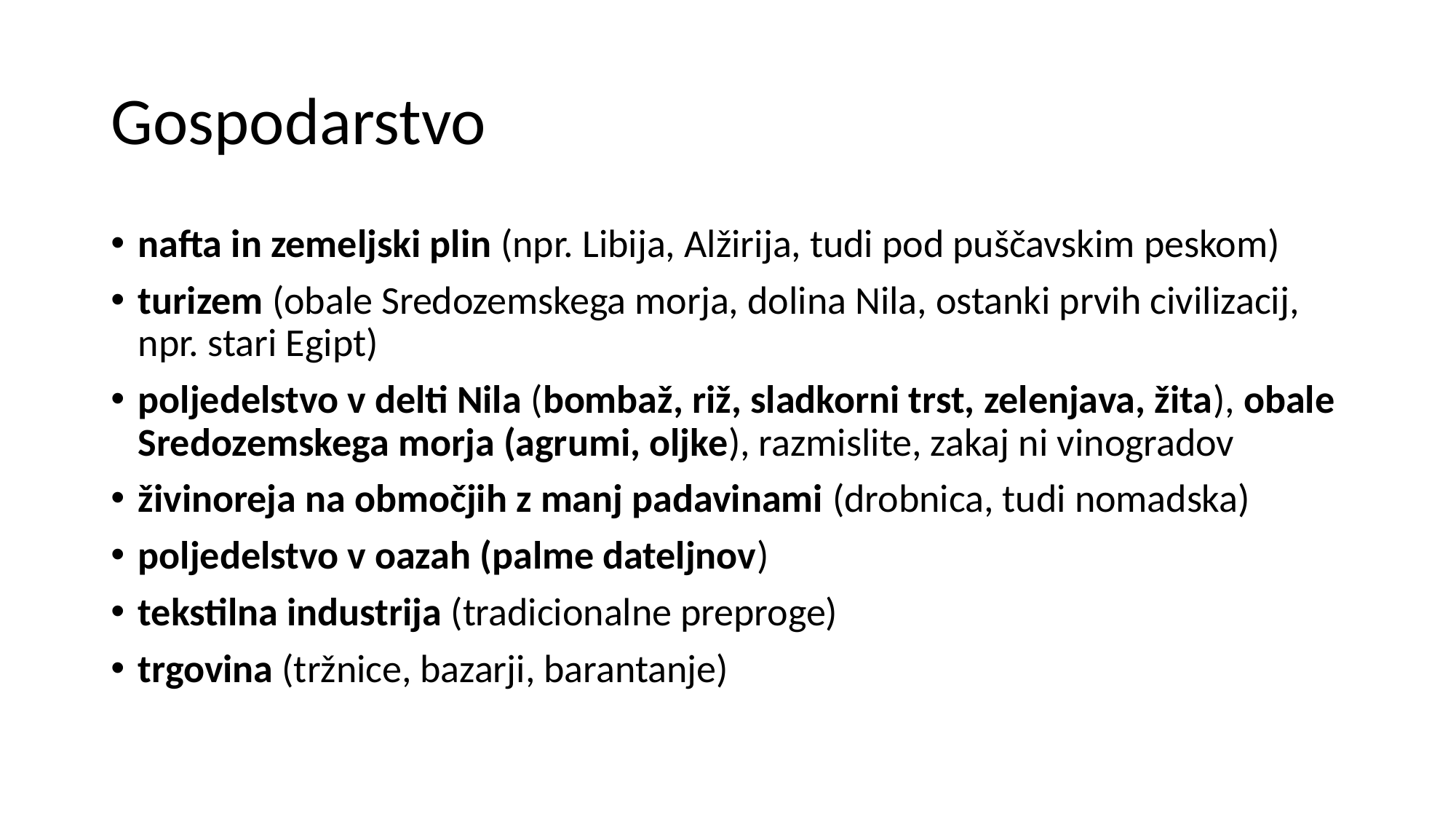

# Gospodarstvo
nafta in zemeljski plin (npr. Libija, Alžirija, tudi pod puščavskim peskom)
turizem (obale Sredozemskega morja, dolina Nila, ostanki prvih civilizacij, npr. stari Egipt)
poljedelstvo v delti Nila (bombaž, riž, sladkorni trst, zelenjava, žita), obale Sredozemskega morja (agrumi, oljke), razmislite, zakaj ni vinogradov
živinoreja na območjih z manj padavinami (drobnica, tudi nomadska)
poljedelstvo v oazah (palme dateljnov)
tekstilna industrija (tradicionalne preproge)
trgovina (tržnice, bazarji, barantanje)